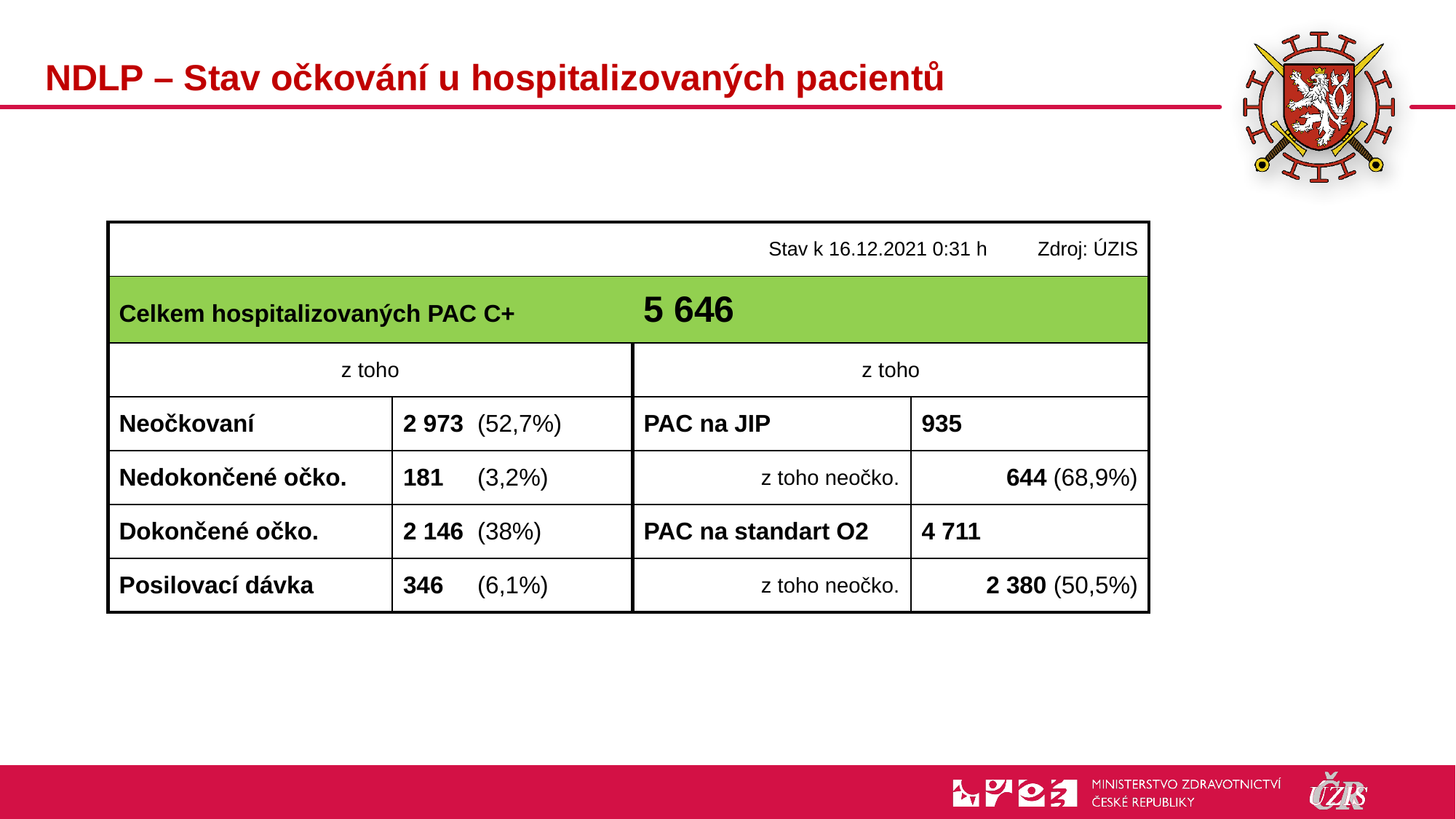

# NDLP – Stav očkování u hospitalizovaných pacientů
|  |  |  | Stav k 16.12.2021 0:31 h |  | Zdroj: ÚZIS |
| --- | --- | --- | --- | --- | --- |
| Celkem hospitalizovaných PAC C+ 5 646 |  |  |  |  |  |
| z toho |  |  | z toho |  |  |
| Neočkovaní |  | 2 973 (52,7%) | PAC na JIP | 935 |  |
| Nedokončené očko. |  | 181 (3,2%) | z toho neočko. | 644 (68,9%) |  |
| Dokončené očko. |  | 2 146 (38%) | PAC na standart O2 | 4 711 |  |
| Posilovací dávka |  | 346 (6,1%) | z toho neočko. | 2 380 (50,5%) |  |